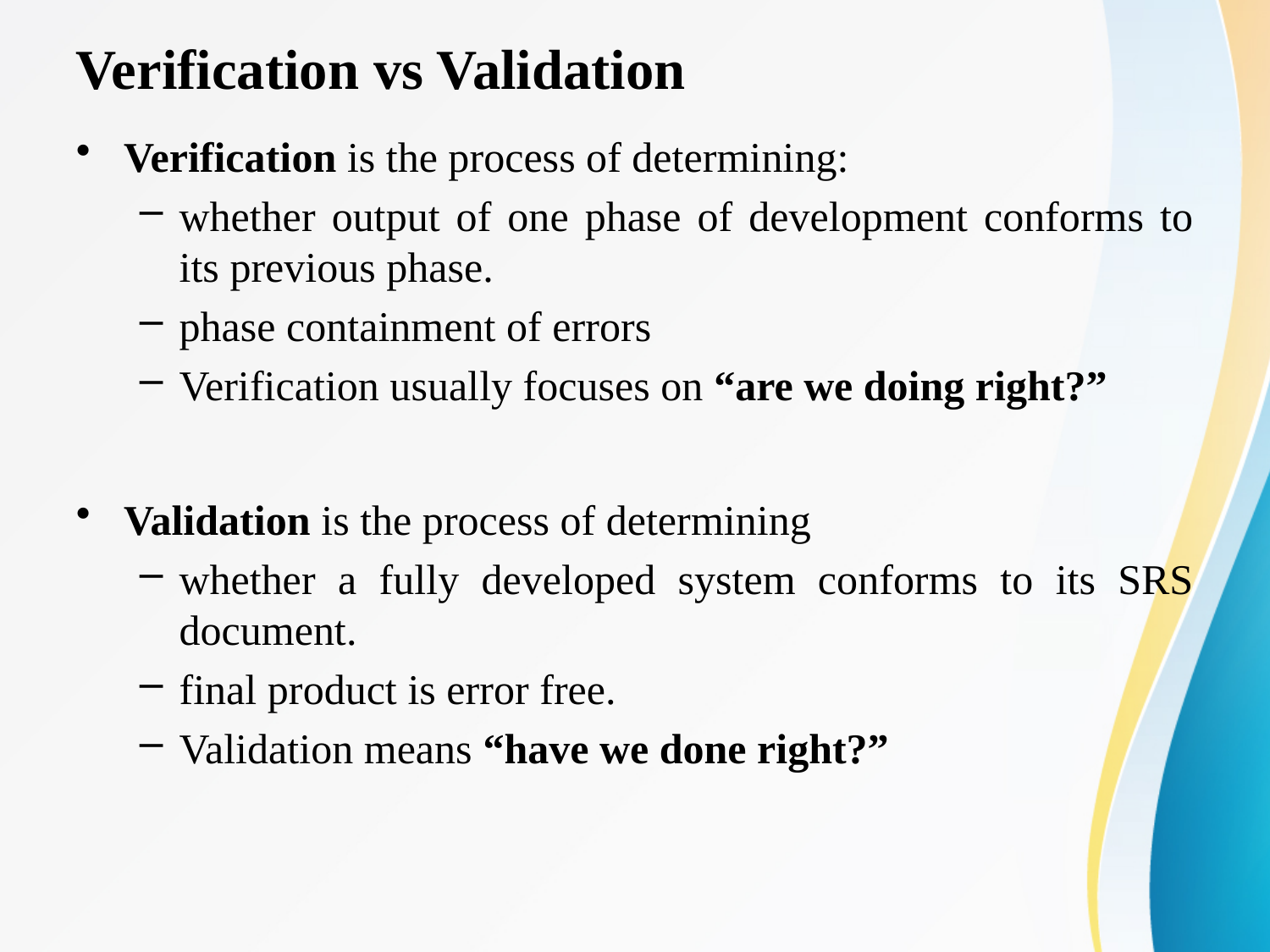

# Verification vs Validation
Verification is the process of determining:
whether output of one phase of development conforms to its previous phase.
phase containment of errors
Verification usually focuses on “are we doing right?”

Validation is the process of determining
whether a fully developed system conforms to its SRS document.
final product is error free.
Validation means “have we done right?”

17